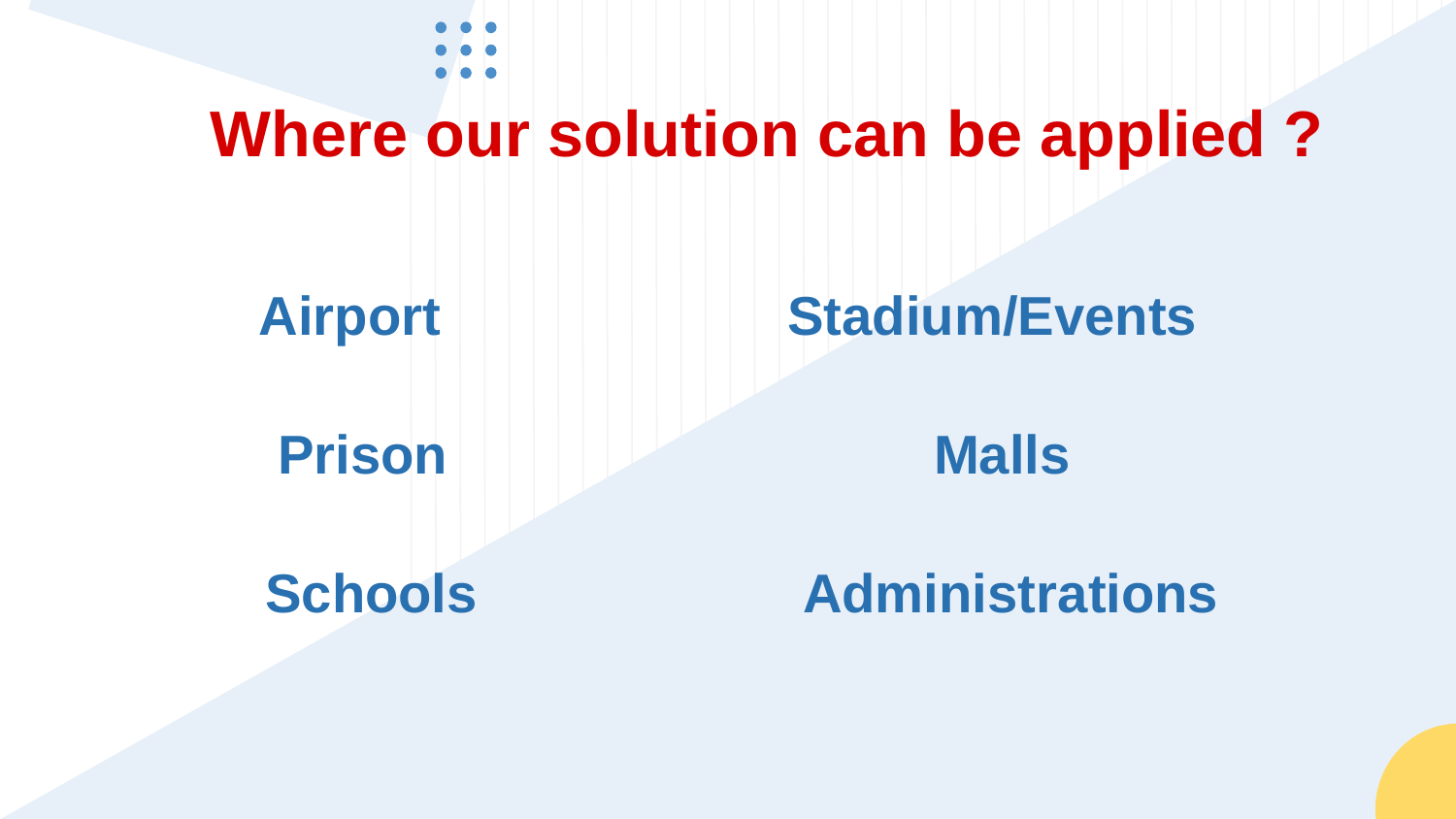

# Where our solution can be applied ?
Stadium/Events
Airport
Prison
Malls
Schools
Administrations